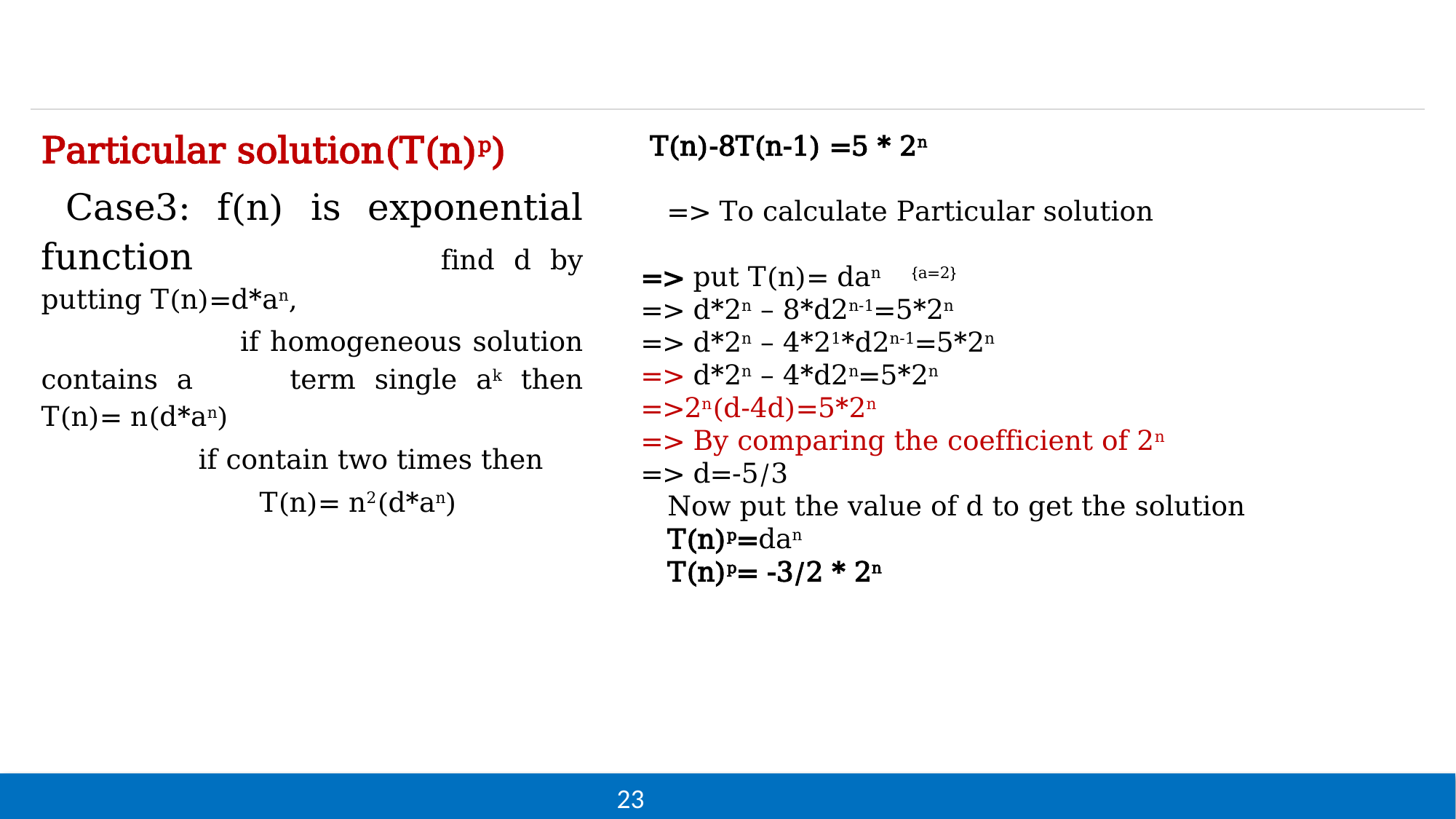

Particular solution(T(n)p)
 Case3: f(n) is exponential function       	find d by putting T(n)=d*an,
                  if homogeneous solution contains a  	term single ak then T(n)= n(d*an)
                  if contain two times then
		T(n)= n2(d*an)

 T(n)-8T(n-1) =5 * 2n

   => To calculate Particular solution

=> put T(n)= dan      {a=2}
=> d*2n – 8*d2n-1=5*2n
=> d*2n – 4*21*d2n-1=5*2n
=> d*2n – 4*d2n=5*2n
=>2n(d-4d)=5*2n
=> By comparing the coefficient of 2n
=> d=-5/3
   Now put the value of d to get the solution
   T(n)p=dan
   T(n)p= -3/2 * 2n
23